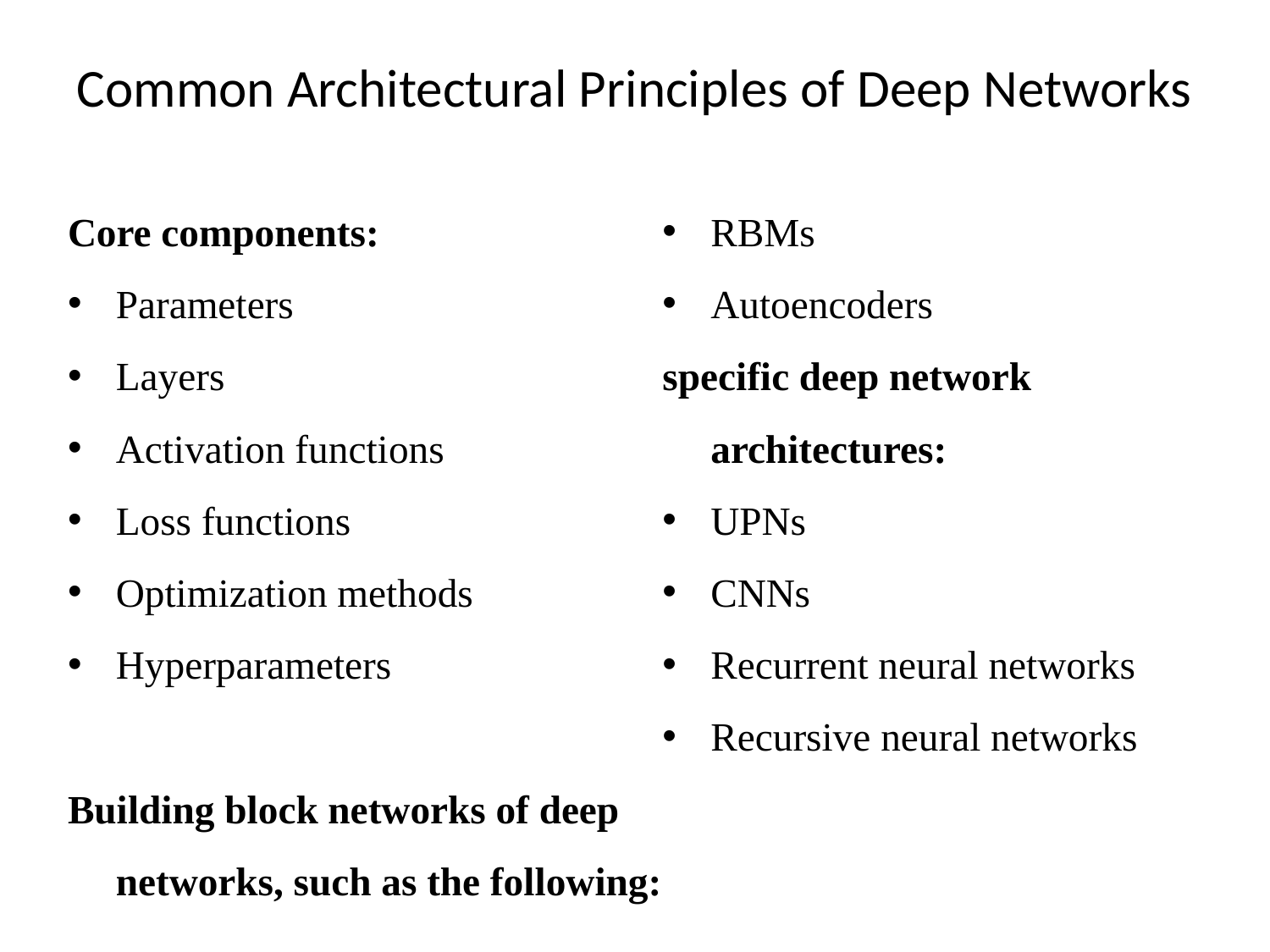

# Common Architectural Principles of Deep Networks
Core components:
Parameters
Layers
Activation functions
Loss functions
Optimization methods
Hyperparameters

Building block networks of deep networks, such as the following:
RBMs
Autoencoders
specific deep network architectures:
UPNs
CNNs
Recurrent neural networks
Recursive neural networks